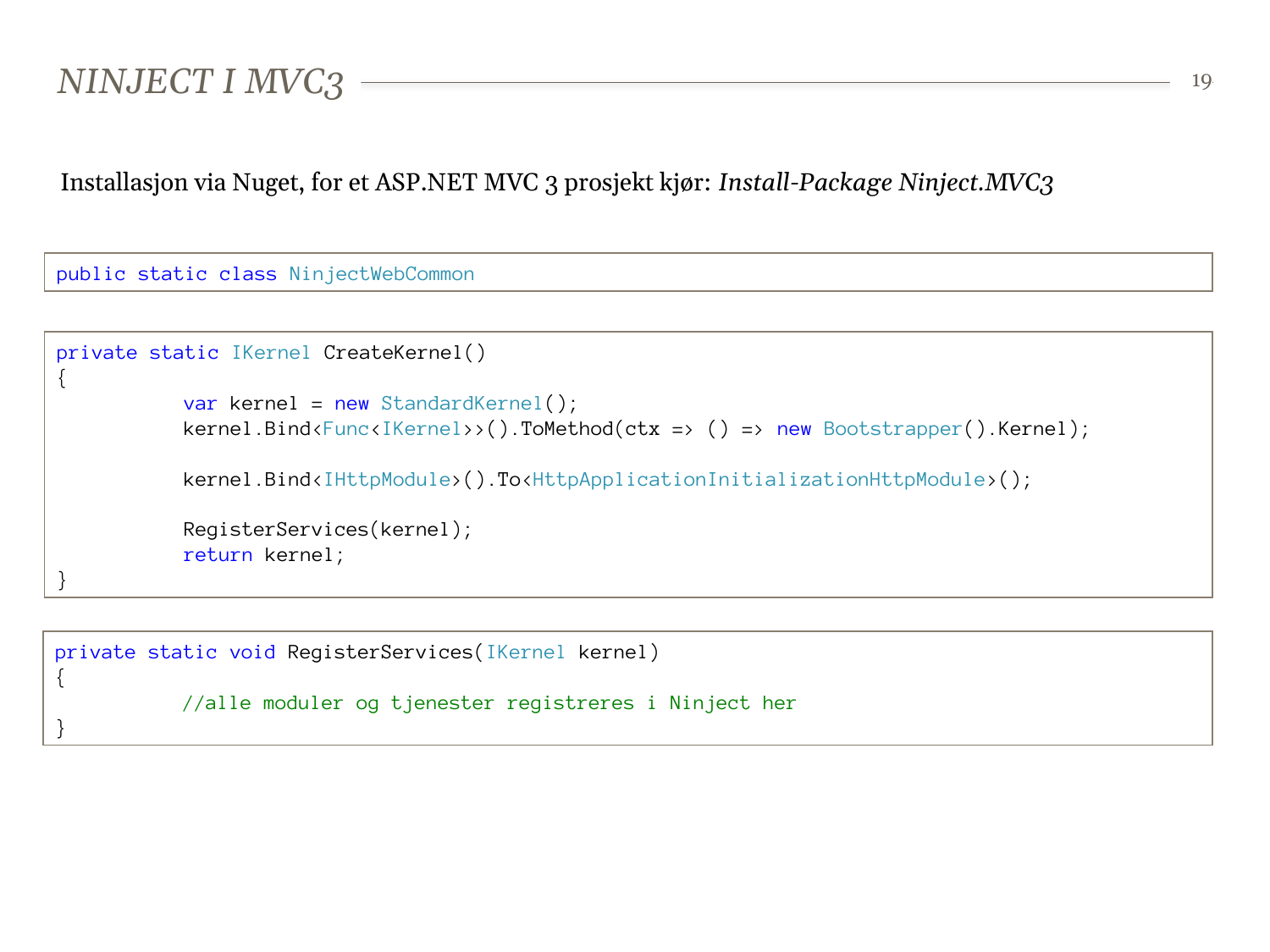

# Ninject i MVC3
19
Installasjon via Nuget, for et ASP.NET MVC 3 prosjekt kjør: Install-Package Ninject.MVC3
public static class NinjectWebCommon
private static IKernel CreateKernel()
{
	var kernel = new StandardKernel();
	kernel.Bind<Func<IKernel>>().ToMethod(ctx => () => new Bootstrapper().Kernel);
	kernel.Bind<IHttpModule>().To<HttpApplicationInitializationHttpModule>();
	RegisterServices(kernel);
	return kernel;
}
private static void RegisterServices(IKernel kernel)
{
	//alle moduler og tjenester registreres i Ninject her
}